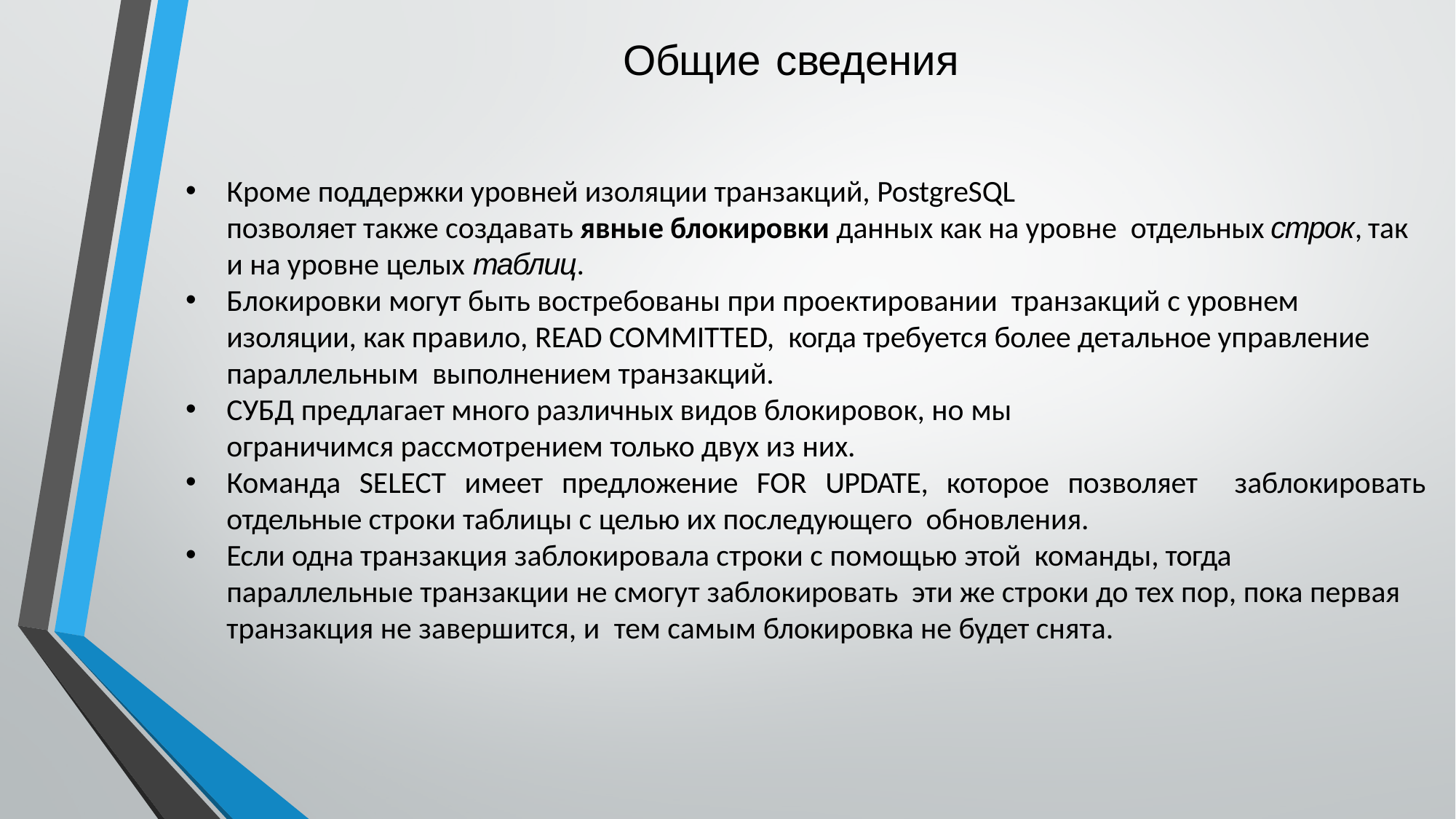

# Общие сведения
Кроме поддержки уровней изоляции транзакций, PostgreSQL
позволяет также создавать явные блокировки данных как на уровне  отдельных строк, так и на уровне целых таблиц.
Блокировки могут быть востребованы при проектировании  транзакций с уровнем изоляции, как правило, READ COMMITTED,  когда требуется более детальное управление параллельным  выполнением транзакций.
СУБД предлагает много различных видов блокировок, но мы
ограничимся рассмотрением только двух из них.
Команда SELECT имеет предложение FOR UPDATE, которое позволяет  заблокировать отдельные строки таблицы с целью их последующего  обновления.
Если одна транзакция заблокировала строки с помощью этой  команды, тогда параллельные транзакции не смогут заблокировать  эти же строки до тех пор, пока первая транзакция не завершится, и  тем самым блокировка не будет снята.